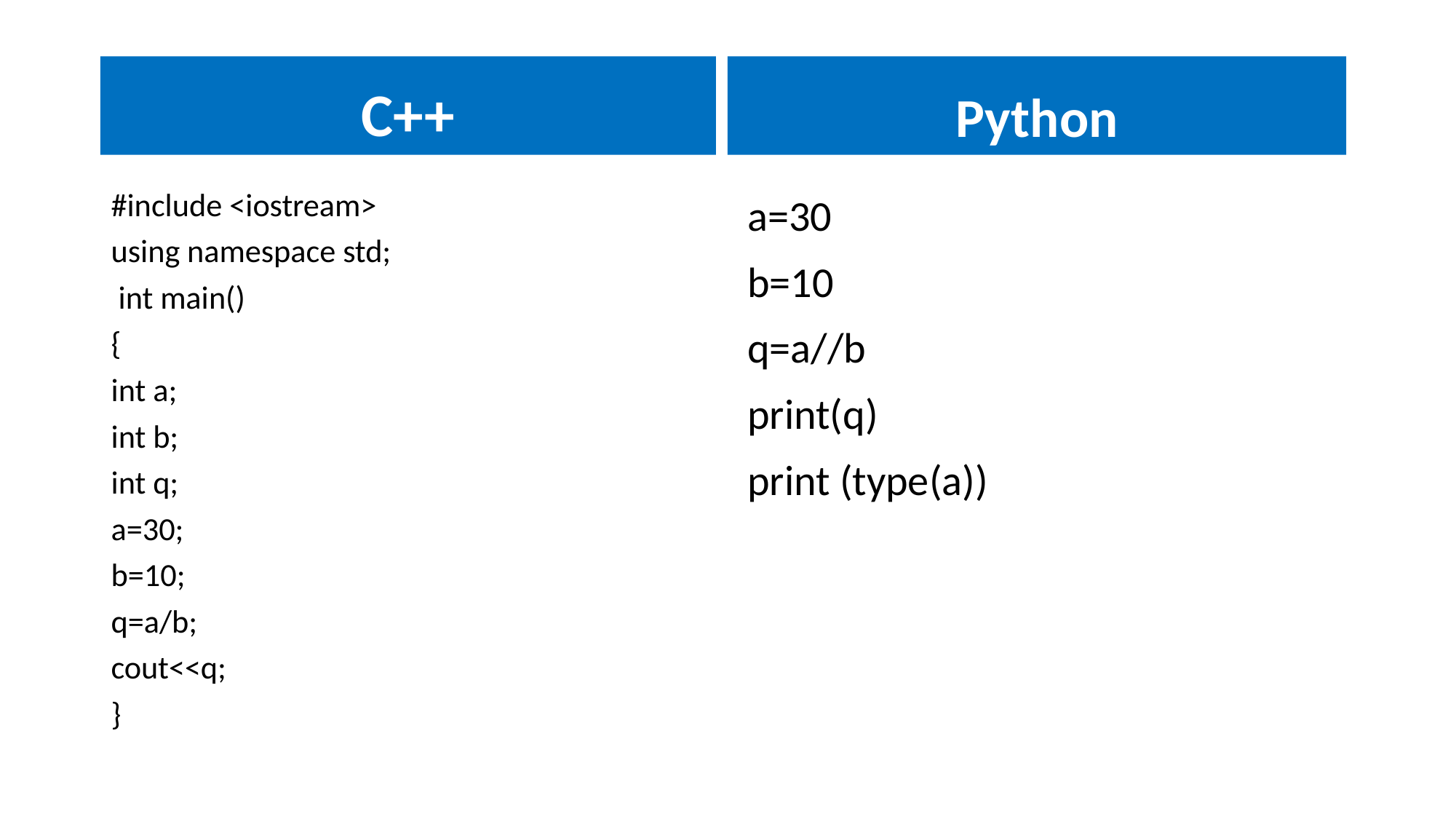

C++
Python
#include <iostream>
using namespace std;
 int main()
{
int a;
int b;
int q;
a=30;
b=10;
q=a/b;
cout<<q;
}
a=30
b=10
q=a//b
print(q)
print (type(a))